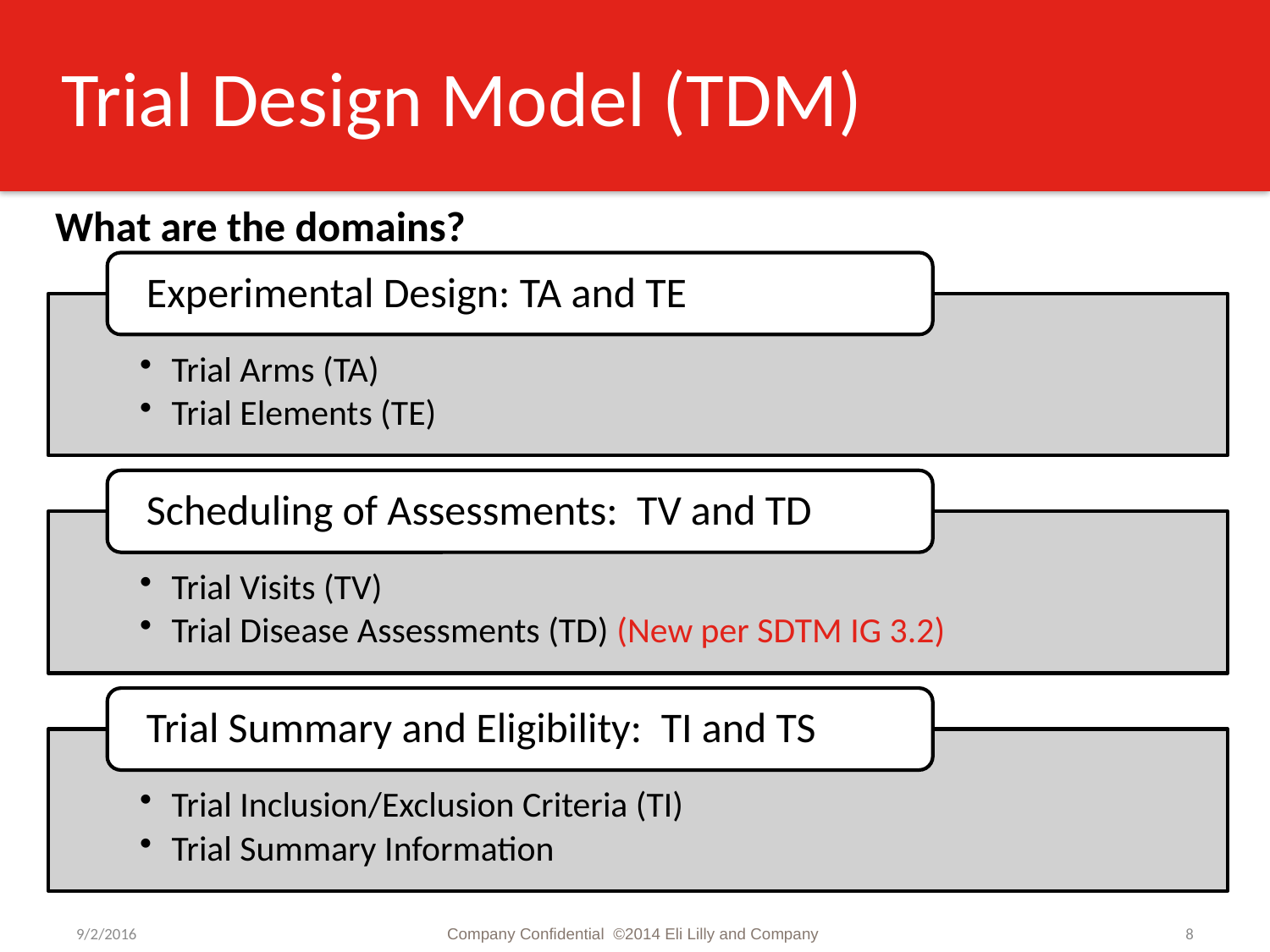

# Trial Design Model (TDM)
What are the domains?
Trial Arms (TA)
Trial Elements (TE)
Experimental Design: TA and TE
Trial Visits (TV)
Trial Disease Assessments (TD) (New per SDTM IG 3.2)
Scheduling of Assessments:  TV and TD
Trial Inclusion/Exclusion Criteria (TI)
Trial Summary Information
Trial Summary and Eligibility:  TI and TS
9/2/2016
Company Confidential  ©2014 Eli Lilly and Company
8